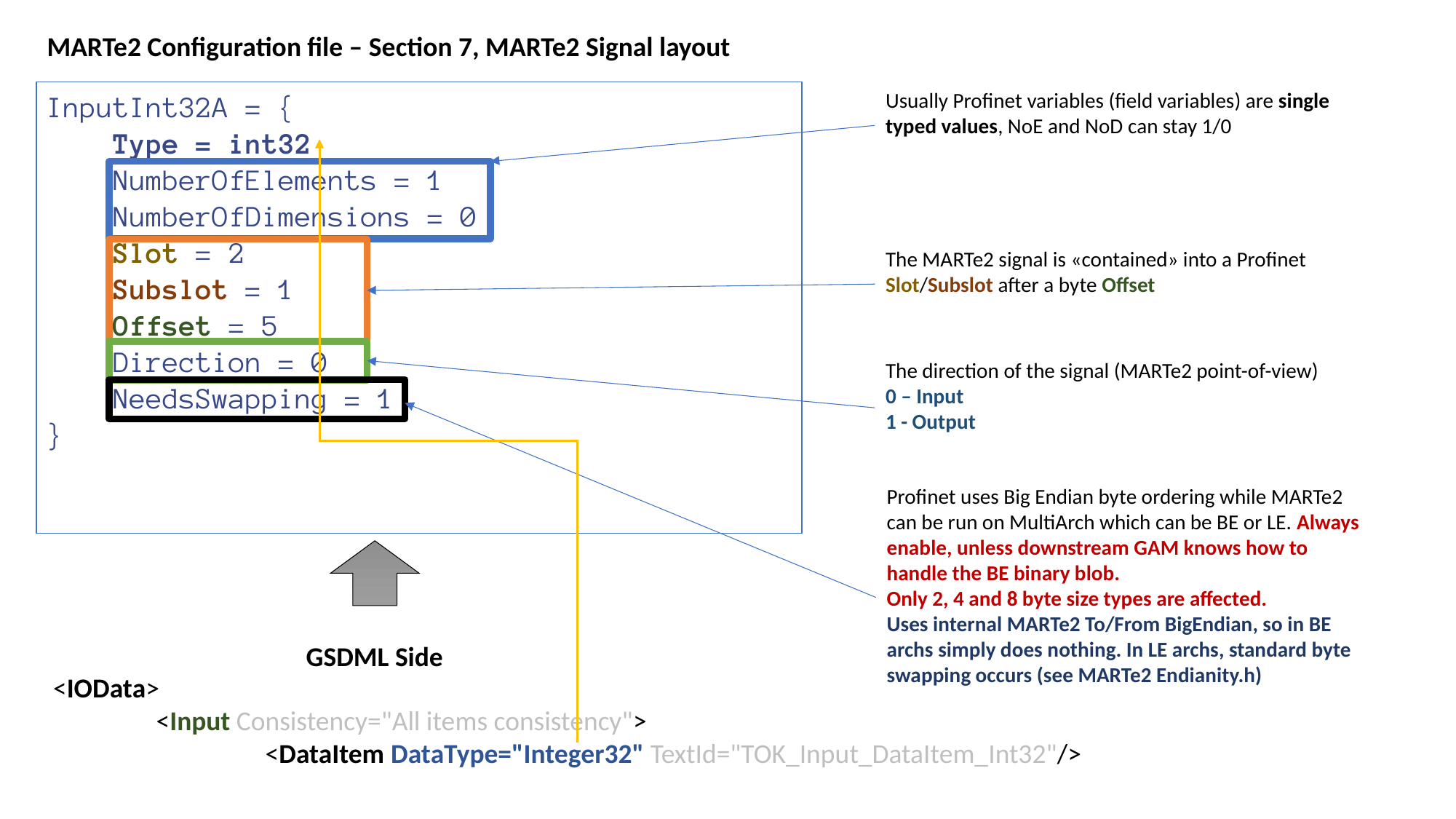

MARTe2 Configuration file – Section 7, MARTe2 Signal layout
InputInt32A = {
    Type = int32
    NumberOfElements = 1
    NumberOfDimensions = 0
    Slot = 2
    Subslot = 1
    Offset = 5
    Direction = 0
    NeedsSwapping = 1
}

Usually Profinet variables (field variables) are single typed values, NoE and NoD can stay 1/0

The MARTe2 signal is «contained» into a Profinet Slot/Subslot after a byte Offset

The direction of the signal (MARTe2 point-of-view)
0 – Input
1 - Output

Profinet uses Big Endian byte ordering while MARTe2 can be run on MultiArch which can be BE or LE. Always enable, unless downstream GAM knows how to handle the BE binary blob.
Only 2, 4 and 8 byte size types are affected.
Uses internal MARTe2 To/From BigEndian, so in BE archs simply does nothing. In LE archs, standard byte swapping occurs (see MARTe2 Endianity.h)

GSDML Side
 <IOData>
	<Input Consistency="All items consistency">
		<DataItem DataType="Integer32" TextId="TOK_Input_DataItem_Int32"/>